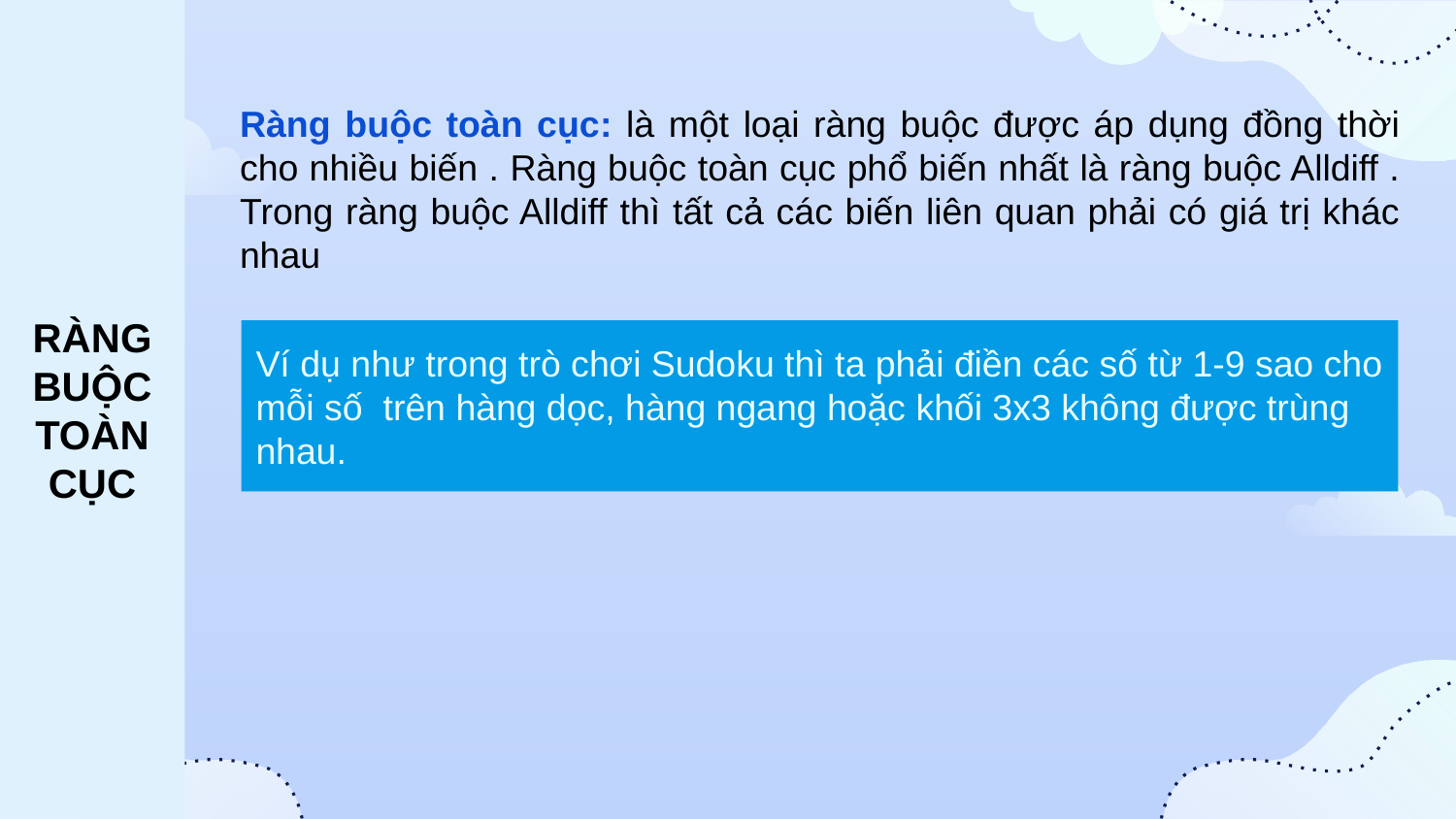

RÀNG BUỘC TOÀN CỤC
RÀNG BUỘC ƯU TIÊN
RÀNG BUỘC ĐƠN, RÀNG BUỘC NHỊ PHÂN, RÀNG BUỘC BẬC CAO
RÀNG BUỘC TUYẾN TÍNH VÀ RÀNG BUỘC PHI TUYẾN
Ràng buộc toàn cục: là một loại ràng buộc được áp dụng đồng thời cho nhiều biến . Ràng buộc toàn cục phổ biến nhất là ràng buộc Alldiff . Trong ràng buộc Alldiff thì tất cả các biến liên quan phải có giá trị khác nhau
Ví dụ như trong trò chơi Sudoku thì ta phải điền các số từ 1-9 sao cho mỗi số  trên hàng dọc, hàng ngang hoặc khối 3x3 không được trùng nhau.